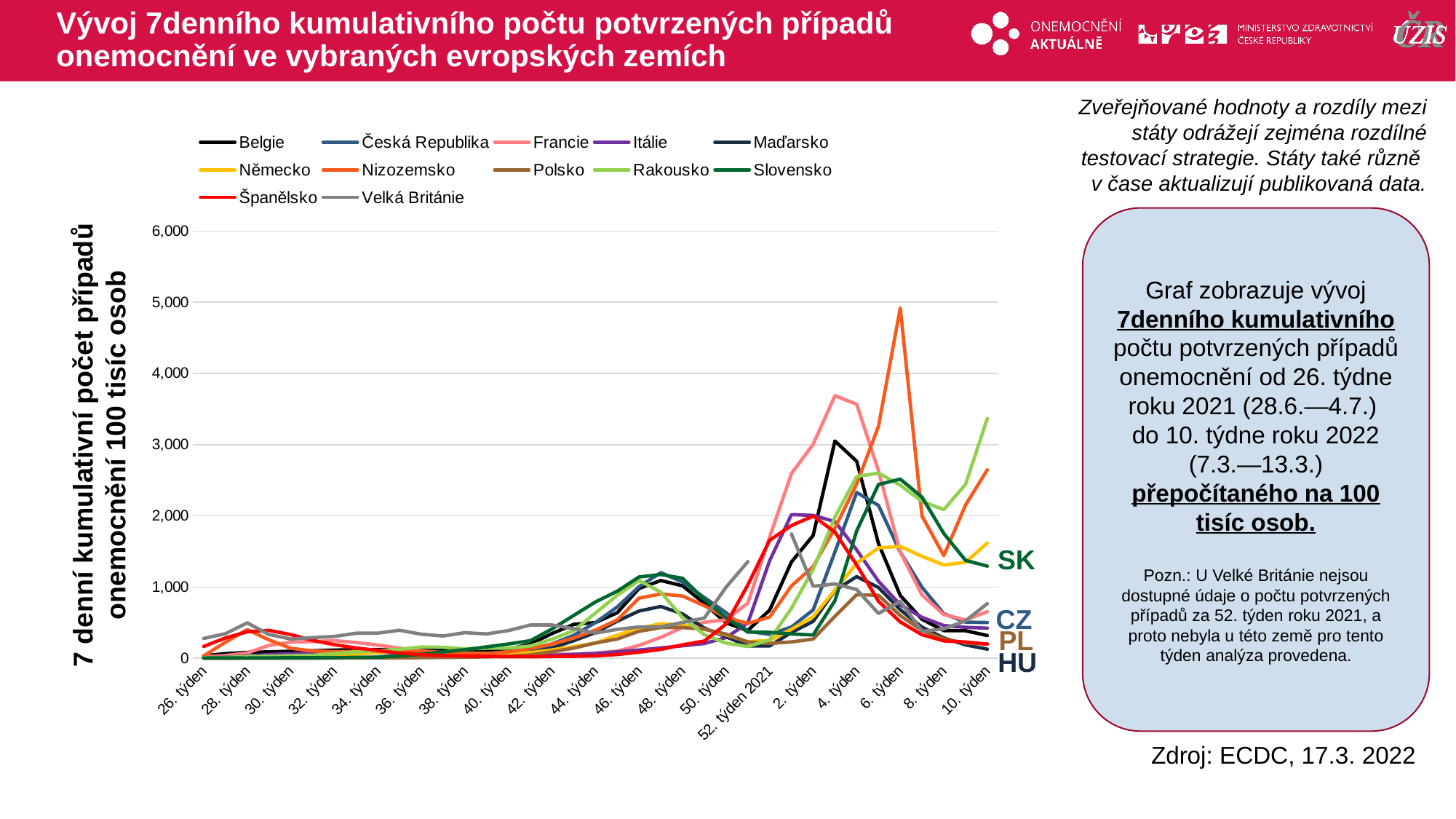

# Vývoj 7denního kumulativního počtu potvrzených případů onemocnění ve vybraných evropských zemích
Zveřejňované hodnoty a rozdíly mezi státy odrážejí zejména rozdílné testovací strategie. Státy také různě
v čase aktualizují publikovaná data.

### Chart

| Category | Belgie | Česká Republika | Francie | Itálie | Maďarsko | Německo | Nizozemsko | Polsko | Rakousko | Slovensko | Španělsko | Velká Británie |
|---|---|---|---|---|---|---|---|---|---|---|---|---|
| 26. týden | 35.322379634869 | 9.510059857270553 | 23.156491357662905 | 9.449797764938394 | 2.2519004504415054 | 5.259315833711399 | 33.39348910259522 | 1.630743847340457 | 7.111509365621908 | 4.19577370158668 | 166.4074585020806 | 278.56506264198623 |
| 27. týden | 65.20320348815008 | 12.736186357524575 | 37.88163721875164 | 14.79171679955403 | 2.835347385328623 | 6.709415261113307 | 224.6549420841547 | 1.4753094580139838 | 12.279430863546201 | 4.287384481097306 | 285.07405063240327 | 345.2872069401609 |
| 28. týden | 82.80364228409955 | 15.064608092490522 | 75.2047497886816 | 31.635696279073386 | 3.3266711199704058 | 10.946687551465153 | 402.7382316386794 | 1.6570886590907066 | 24.63750401075647 | 3.9392635189569267 | 372.358475701342 | 497.83085810795717 |
| 29. týden | 90.1545158837885 | 12.652026535778818 | 181.43435546909117 | 52.5104269698972 | 4.073892633071451 | 15.192376670997607 | 258.3643854101531 | 1.9442471071684286 | 28.457272074439636 | 5.826445576875827 | 391.84187038560765 | 333.86050159989304 |
| 30. týden | 97.92196791651769 | 11.13714974435519 | 226.51293929300525 | 64.4199219174411 | 3.9305898771342638 | 18.650491060058872 | 140.1458042571672 | 2.360495132822374 | 36.52372345598234 | 7.6586611670883515 | 332.59096993882486 | 270.8071863147888 |
| 31. týden | 106.24485785996715 | 11.249362840016198 | 234.70215841256362 | 71.39157896261743 | 3.7361075655052254 | 24.55068831566515 | 103.60426216502749 | 2.74512938437602 | 41.19732202801822 | 7.731949790696853 | 251.51790687072554 | 290.36790744054247 |
| 32. týden | 115.87823412402236 | 11.99745014442293 | 246.3687876461953 | 72.43615383975666 | 5.046304191216647 | 38.55869688053433 | 92.55735359040325 | 3.427460008707487 | 66.29544512880707 | 10.406984552407136 | 191.21699046665793 | 305.50017416285425 |
| 33. týden | 120.03533973706958 | 12.175120879219527 | 221.9437323255172 | 76.09132756714587 | 6.315557172374586 | 59.68734293219796 | 97.1875191188209 | 3.556549586283711 | 90.60714539295527 | 12.40409954573879 | 144.44374443380624 | 351.36567935789117 |
| 34. týden | 122.5087741832459 | 12.343440522711042 | 185.58615438785876 | 77.29183416751776 | 11.32091771903775 | 79.79635024883935 | 102.42086998282646 | 4.246783654140254 | 106.00979837916006 | 15.042489995644823 | 109.43405745560555 | 353.678349308461 |
| 35. týden | 119.42782952221926 | 16.429867423032803 | 141.557775156277 | 67.09758817553312 | 14.954666173159271 | 89.8376274613048 | 101.4385395791547 | 6.014520522582008 | 127.01852272941751 | 31.33088659263416 | 72.13842024444287 | 393.0216550685681 |
| 36. týden | 119.41915080486424 | 24.38764612365939 | 104.76496391514847 | 55.41612241465203 | 19.62224165225621 | 86.17510436357162 | 96.02710542559464 | 8.56469830000618 | 157.95864404525122 | 56.24901861952449 | 48.92609565150997 | 337.5748787504906 |
| 37. týden | 125.6244337136926 | 28.707850306608258 | 75.8316045807102 | 48.486382499376944 | 26.87950264936088 | 73.89855780157039 | 80.54534847883839 | 11.539027546609372 | 154.45344511622432 | 90.23661781796682 | 37.56183843977009 | 312.8848496212812 |
| 38. týden | 118.43845574374872 | 30.587419658930166 | 58.89018537908434 | 39.71061218325069 | 31.004574838124185 | 64.45607786509677 | 66.70655349377873 | 14.115550135783794 | 132.1527403914858 | 120.21166487384372 | 30.422997555131857 | 359.53789680710935 |
| 39. týden | 115.56580029924218 | 42.126666329403974 | 49.68789761458876 | 35.07457761617215 | 37.01305467634766 | 67.92140667916999 | 66.31017455896381 | 20.80186335799717 | 141.48870292360553 | 160.53873001442136 | 25.529965448348154 | 341.9930480906199 |
| 40. týden | 129.50382037137967 | 56.031739100064065 | 43.35547586478332 | 30.284288011057004 | 46.89070892487517 | 69.74304899468731 | 92.67799065752084 | 30.970960693593558 | 143.6232791944873 | 200.5543185046629 | 21.80526095600805 | 389.10010735696017 |
| 41. týden | 198.4909446263118 | 90.01360490273977 | 48.607984264340445 | 30.059612194786286 | 70.95533601118416 | 78.57951723015715 | 135.17096139412791 | 46.946454538944984 | 172.56363958286335 | 246.3413861040739 | 22.282733000970538 | 466.7670283144708 |
| 42. týden | 347.14869420018675 | 201.44120889412218 | 53.426744798323284 | 42.70852531378828 | 144.56177300720628 | 117.50855459463823 | 200.08519274787398 | 91.5640277191679 | 268.0016681151826 | 411.6438766530478 | 26.0306772831097 | 467.67946035977184 |
| 43. týden | 475.793321553421 | 321.7710518079447 | 59.01199128654014 | 53.99932342398969 | 246.85946892408086 | 164.767848039584 | 284.12327155087854 | 142.9864657744803 | 388.4254736287707 | 601.7545662934994 | 28.099018575225955 | 414.75840173231023 |
| 44. týden | 501.881545922565 | 500.72288611333954 | 73.21871932199386 | 65.40245944232645 | 362.02370514188715 | 213.88726073344418 | 395.8963865464394 | 214.39934698588218 | 634.7668099004793 | 790.7659265798234 | 33.771639994359916 | 353.8135244262834 |
| 45. týden | 639.5346818902941 | 720.3800208697656 | 100.66366988483814 | 90.49237671602023 | 520.4653736527238 | 326.20984614865915 | 538.6387600577565 | 269.99743770360914 | 885.5458178932317 | 941.9053906164545 | 53.54447569703207 | 405.78394934471146 |
| 46. týden | 980.9467439188228 | 1005.0739956530517 | 181.05408336776577 | 116.12050993764609 | 663.8295450567407 | 422.92282064635214 | 844.2469188000518 | 378.62763447458883 | 1092.9255199153718 | 1141.8550779763473 | 85.64918895035039 | 439.6188690535566 |
| 47. týden | 1091.5569966083572 | 1202.849576755581 | 293.45122719154676 | 145.01147255078544 | 726.9646449582099 | 484.9909238324935 | 902.6467485294485 | 430.01845875580096 | 928.9114200279877 | 1176.4656304754617 | 124.6751341474612 | 442.4266913378889 |
| 48. týden | 1018.1524052197277 | 1069.9986225842508 | 432.75410762199573 | 175.65457119379715 | 622.8449568587052 | 466.8815146483309 | 874.1591668229684 | 431.23558905866247 | 571.718167625803 | 1123.2764118915923 | 188.7261075418315 | 502.5135005046954 |
| 49. týden | 771.30364749133 | 852.9130379367228 | 505.67722480272494 | 207.07397508258012 | 423.4698797055251 | 406.6603042652486 | 738.1724690702357 | 408.2049546265942 | 329.2415378655855 | 824.8634587136783 | 242.48819217970933 | 565.4345792614951 |
| 50. týden | 495.6762630137367 | 639.8577736416862 | 541.4242877652086 | 290.47900347489656 | 301.5601780475327 | 328.9970190116091 | 572.6354344959395 | 339.3817684102418 | 211.91848525075204 | 569.3243503467376 | 481.4671760997607 | 998.31232396104 |
| 51. týden | 391.83540986110586 | 380.1592659168899 | 774.8742220316109 | 495.6985647306452 | 173.18138055009015 | 233.19666927792778 | 489.1947964062792 | 227.7061114009333 | 164.4634843654646 | 367.2676150581005 | 1030.0403015983863 | 1356.8202451421332 |
| 52. týden 2021 | 675.6988971085985 | 335.5171560264183 | 1701.8825370376112 | 1370.1787587861656 | 173.60105290676333 | 250.987441357396 | 578.5179276734825 | 208.07659216582223 | 259.8790436738799 | 364.06123777522856 | 1656.9272933035138 | None |
| 1. týden 2022 | 1351.8924811064323 | 439.21140750849617 | 2592.5020799101417 | 2017.6860778523837 | 361.6449764297674 | 406.5737311651052 | 1015.706658907597 | 229.573958554026 | 701.9497893734952 | 340.8470662472359 | 1864.040299992728 | 1745.714651232842 |
| 2. týden | 1724.7388573947878 | 679.5344540491582 | 3004.604144466797 | 2006.227611222577 | 518.1213500020369 | 584.4513918555707 | 1288.2085596594818 | 270.0422238835846 | 1249.1765029439177 | 327.19706010015256 | 1996.3909028983692 | 1011.2685651453633 |
| 3. týden | 3051.3068412593166 | 1493.0045888610362 | 3687.1405760195426 | 1919.0416577131678 | 953.5160661837635 | 957.1798504812821 | 1829.535802927287 | 589.7075351799396 | 1982.0214751854382 | 809.436203444089 | 1771.245932033249 | 1043.8163826453779 |
| 4. týden | 2764.9699195656476 | 2328.9640982616415 | 3567.05777652288 | 1521.6169656934112 | 1146.6165298091228 | 1334.7864628192401 | 2448.42119110721 | 892.543780730235 | 2552.6723546758003 | 1789.011946595313 | 1309.8473707790574 | 964.8226885205455 |
| 5. týden | 1611.0129451748066 | 2147.2817452951617 | 2631.1606011483977 | 1080.9555925231107 | 994.5211262040758 | 1549.8280315545965 | 3258.3669704901627 | 884.6218958369349 | 2600.396986247936 | 2441.2806967109714 | 800.4565308816453 | 629.2225419260689 |
| 6. týden | 881.5754302040193 | 1490.8444867695616 | 1491.2489288507334 | 748.9953972979346 | 680.8109216352973 | 1571.0817276398004 | 4919.91852976734 | 599.2944121758554 | 2431.9452146395083 | 2515.375495179166 | 509.6612665423465 | 800.3307323730581 |
| 7. týden | 547.2625589718845 | 996.3774807393233 | 887.4941815397622 | 575.7770496939983 | 436.18288133938125 | 1430.8814015742428 | 1996.6238855073807 | 391.1545924618325 | 2203.1860460726944 | 2262.419810794425 | 329.67331996496114 | 378.67105315801183 |
| 8. týden | 388.38995907116896 | 625.9714030536363 | 613.7799676697413 | 459.8543886094861 | 285.1622484038632 | 1309.930363844736 | 1441.342954809642 | 273.0508013854631 | 2087.8739889972703 | 1752.3676347910623 | 244.7699169963442 | 412.79689322912685 |
| 9. týden | 386.4285689489379 | 506.8478509181696 | 538.6420625863708 | 434.56494579746237 | 187.86991303365178 | 1349.0602027053828 | 2152.9982476029845 | 211.5093211368798 | 2442.820319009053 | 1373.9418267885676 | 228.32248394310102 | 526.8891005554918 |
| 10. týden | 319.88016427076207 | 501.80761270472925 | 654.2106163176898 | 422.6520974795264 | 128.2559665637821 | 1618.873686131462 | 2646.5129999365217 | 201.9066372539138 | 3368.552343854622 | 1294.2404486143228 | 198.56710216765126 | 767.0570832621277 |
Graf zobrazuje vývoj 7denního kumulativního počtu potvrzených případů onemocnění od 26. týdne roku 2021 (28.6.—4.7.)
do 10. týdne roku 2022 (7.3.—13.3.) přepočítaného na 100 tisíc osob.

Pozn.: U Velké Británie nejsou dostupné údaje o počtu potvrzených případů za 52. týden roku 2021, a proto nebyla u této země pro tento týden analýza provedena.
7 denní kumulativní počet případů onemocnění 100 tisíc osob
SK
CZ
PL
HU
Zdroj: ECDC, 17.3. 2022